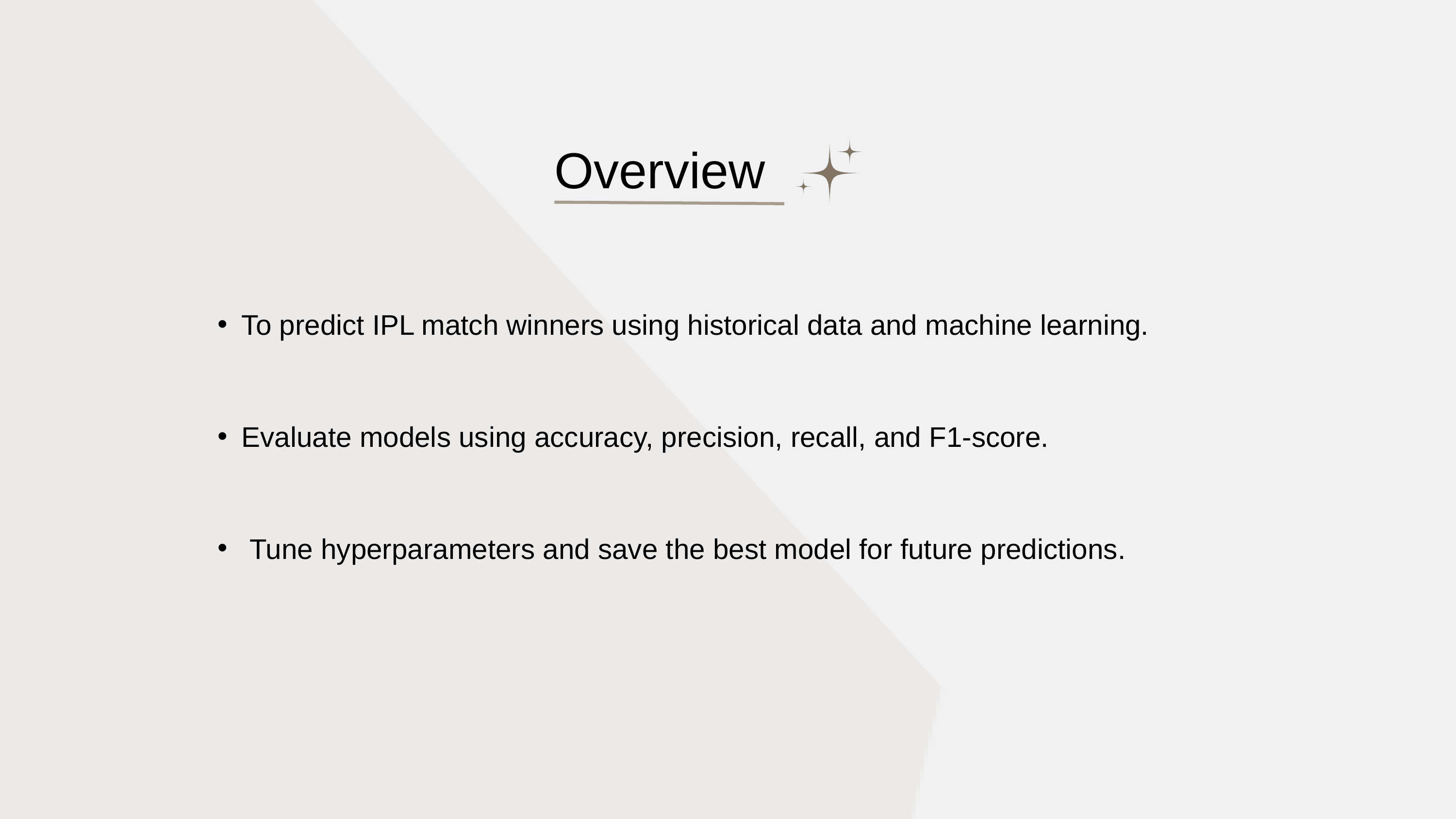

Overview

To predict IPL match winners using historical data and machine learning.

Evaluate models using accuracy, precision, recall, and F1-score.

 Tune hyperparameters and save the best model for future predictions.